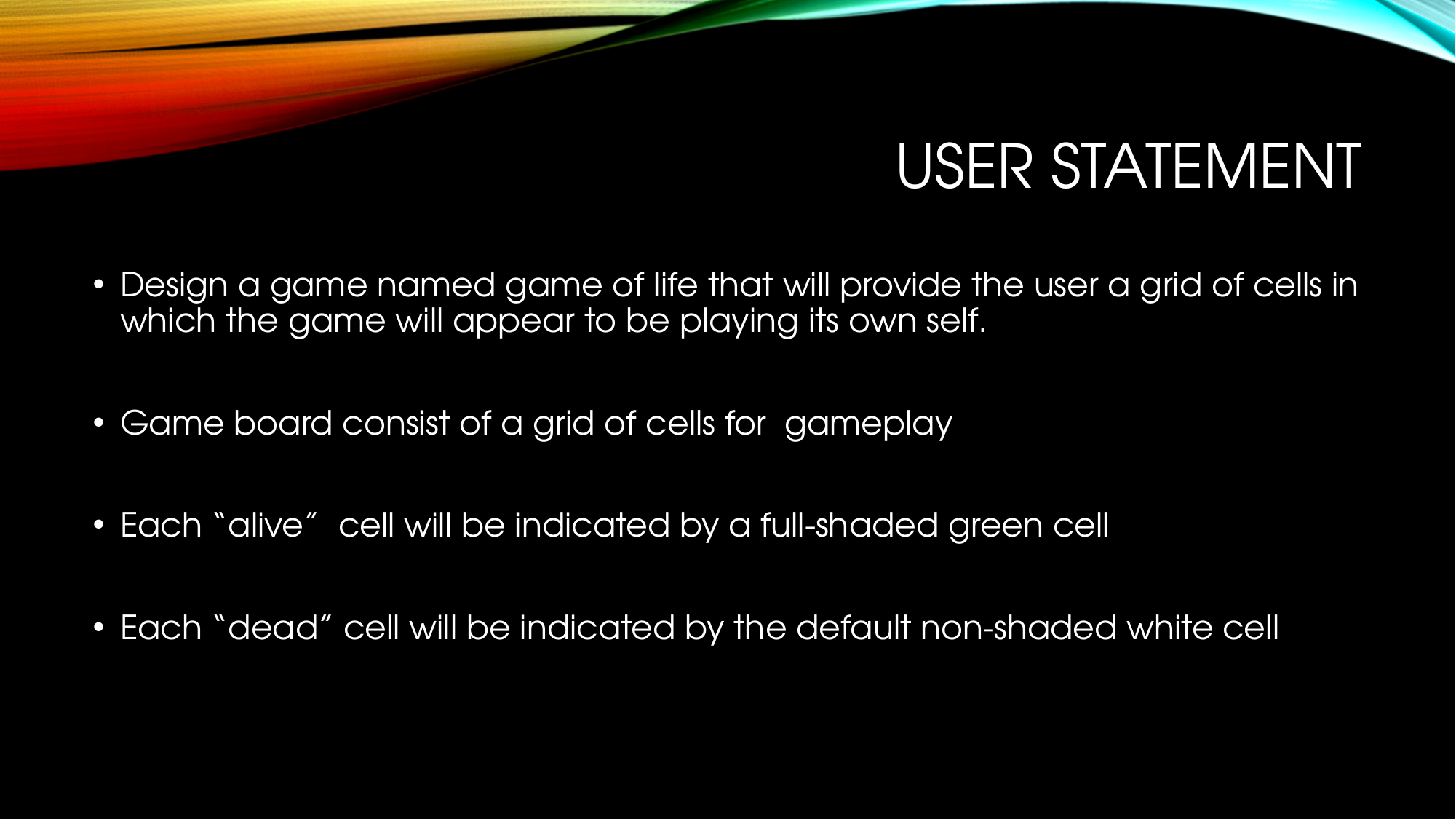

# User Statement
Design a game named game of life that will provide the user a grid of cells in which the game will appear to be playing its own self.

Game board consist of a grid of cells for  gameplay

Each “alive”  cell will be indicated by a full-shaded green cell

Each “dead” cell will be indicated by the default non-shaded white cell